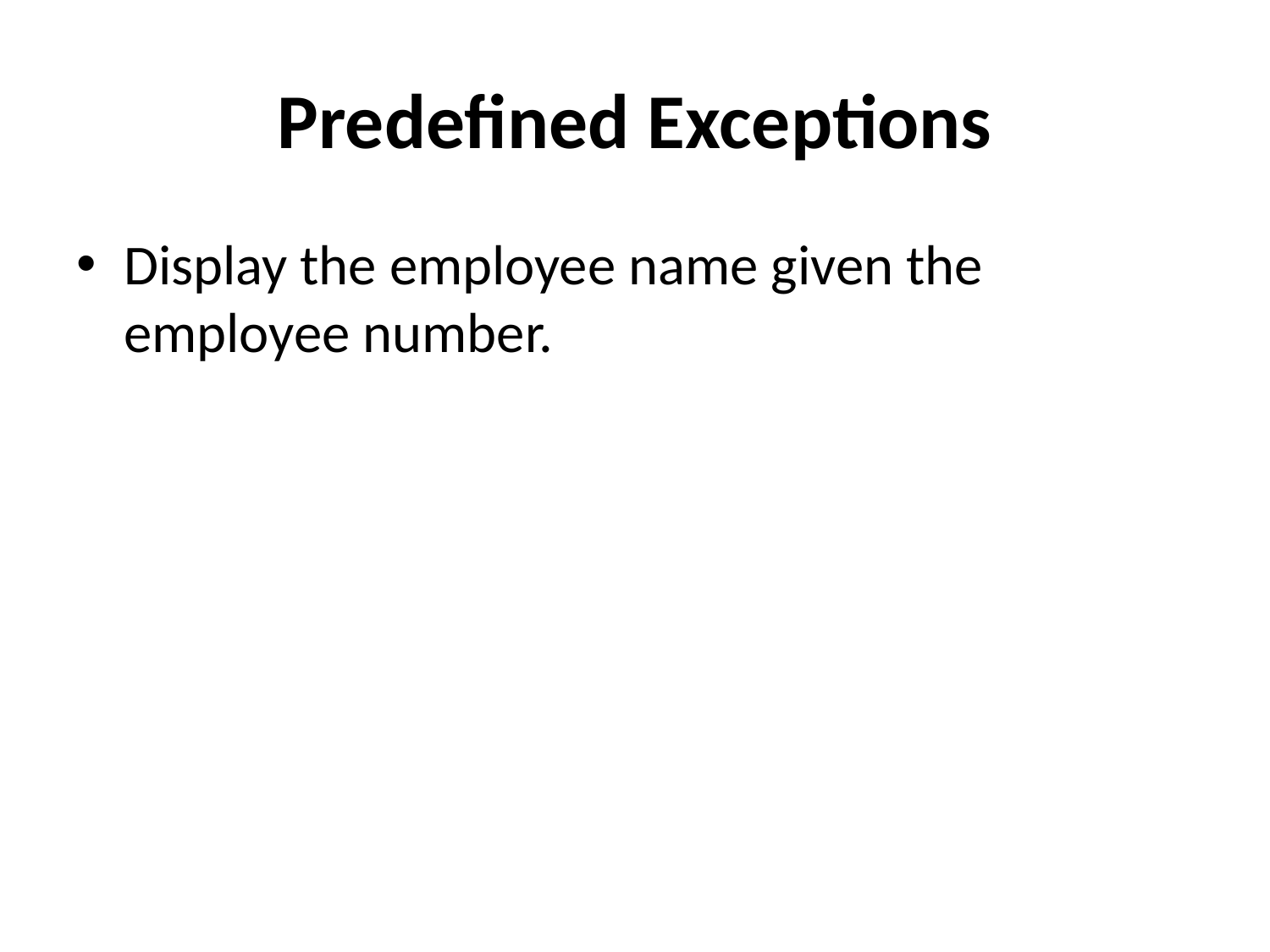

# Predefined Exceptions
Display the employee name given the employee number.